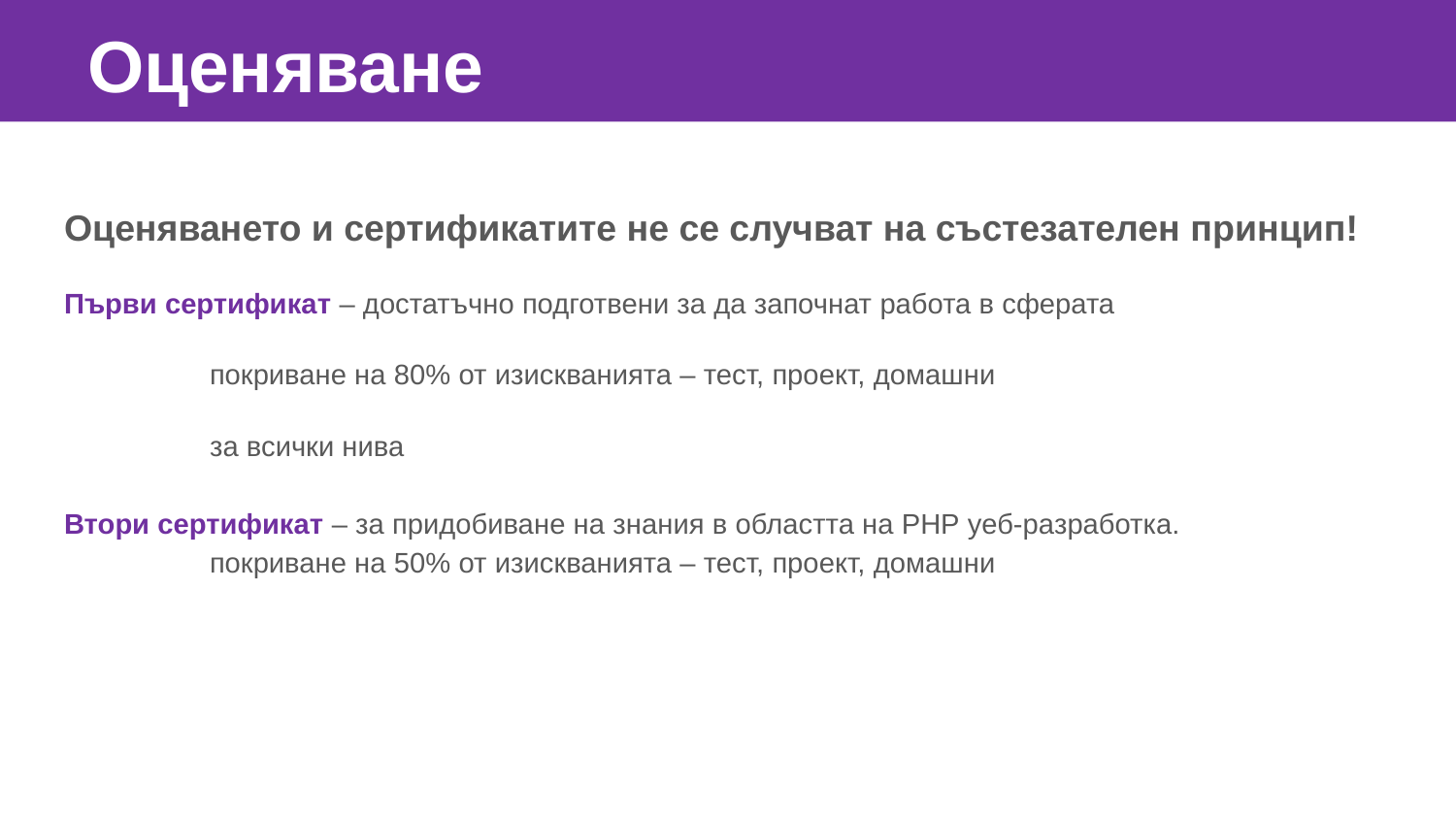

Оценяване
Оценяването и сертификатите не се случват на състезателен принцип!
Първи сертификат – достатъчно подготвени за да започнат работа в сферата
	покриване на 80% от изискванията – тест, проект, домашни
	за всички нива

Втори сертификат – за придобиване на знания в областта на РНР уеб-разработка.
	покриване на 50% от изискванията – тест, проект, домашни